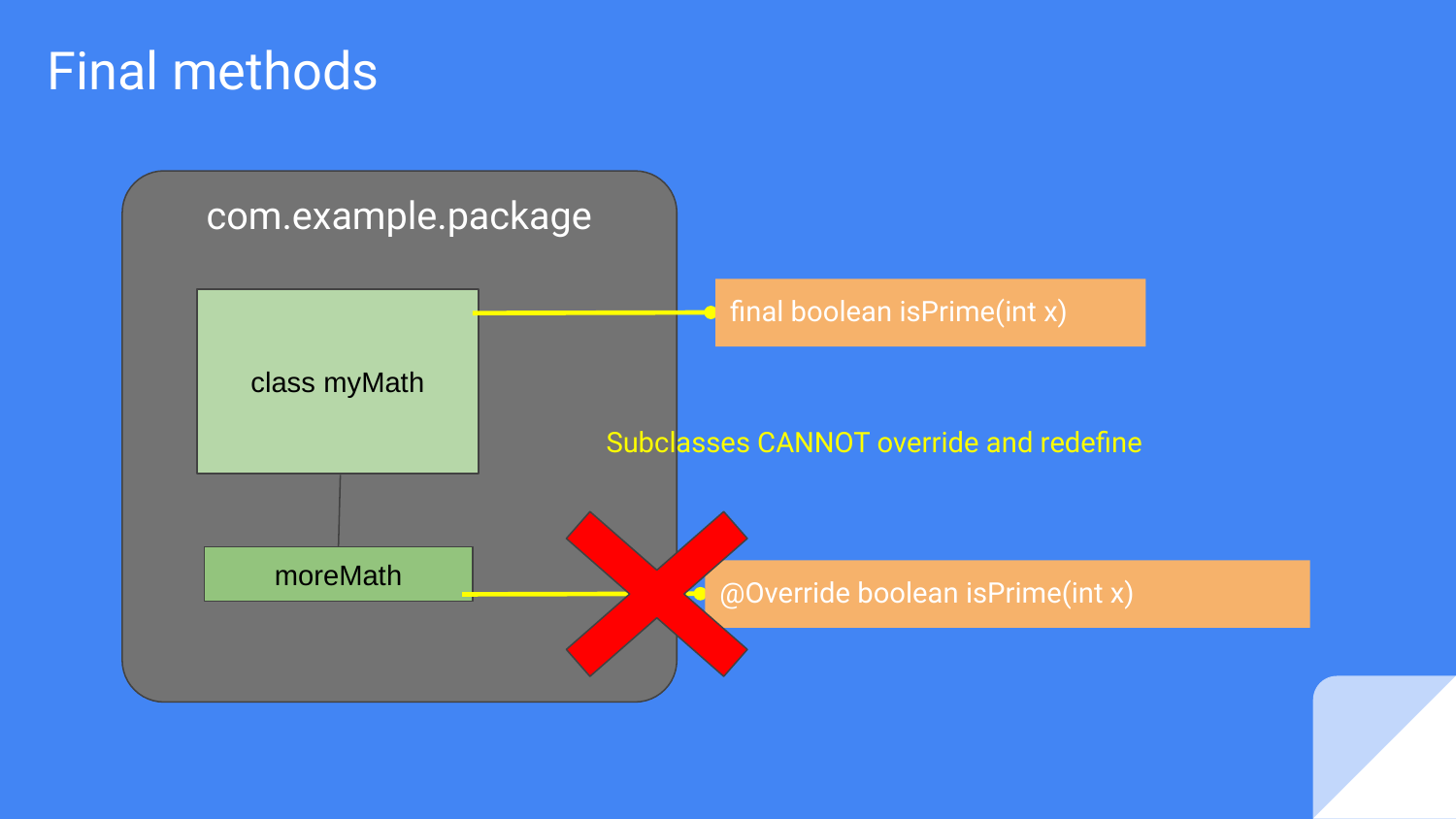

# Final methods

com.example.package
final boolean isPrime(int x)
class myMath
Subclasses CANNOT override and redefine

moreMath
@Override boolean isPrime(int x)